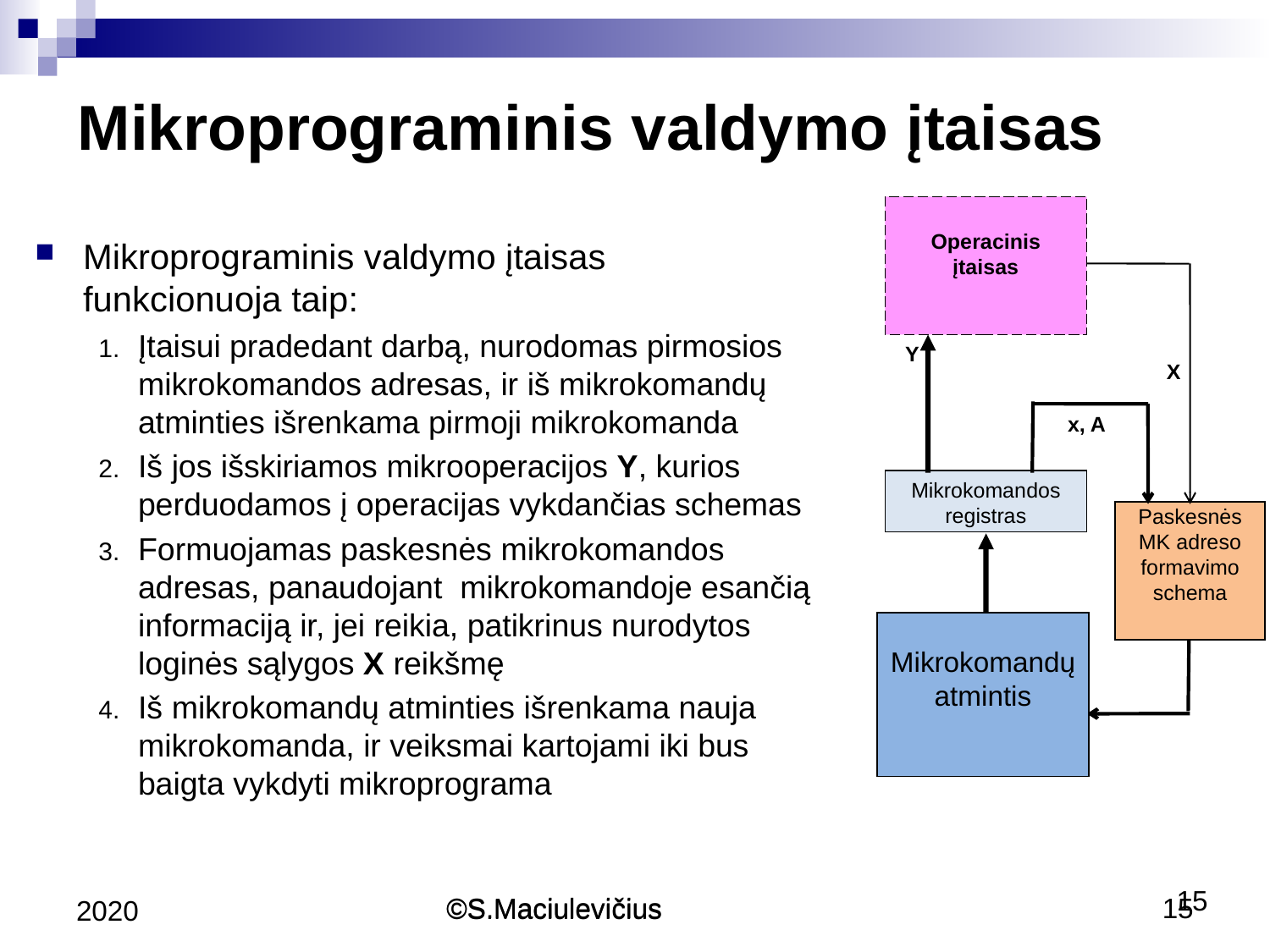

Mikroprograminis valdymo įtaisas

Operacinis įtaisas

Y
X

x, A
Mikrokomandos registras
Paskesnės MK adreso formavimo schema

Mikrokomandų
atmintis

Mikroprograminis valdymo įtaisas funkcionuoja taip:
Įtaisui pradedant darbą, nurodomas pirmosios mikrokomandos adresas, ir iš mikrokomandų atminties išrenkama pirmoji mikrokomanda
Iš jos išskiriamos mikrooperacijos Y, kurios perduodamos į operacijas vykdančias schemas
Formuojamas paskesnės mikrokomandos adresas, panaudojant  mikrokomandoje esančią informaciją ir, jei reikia, patikrinus nurodytos loginės sąlygos X reikšmę
Iš mikrokomandų atminties išrenkama nauja mikrokomanda, ir veiksmai kartojami iki bus baigta vykdyti mikroprograma

15
2020
©S.Maciulevičius
©S.Maciulevičius
15